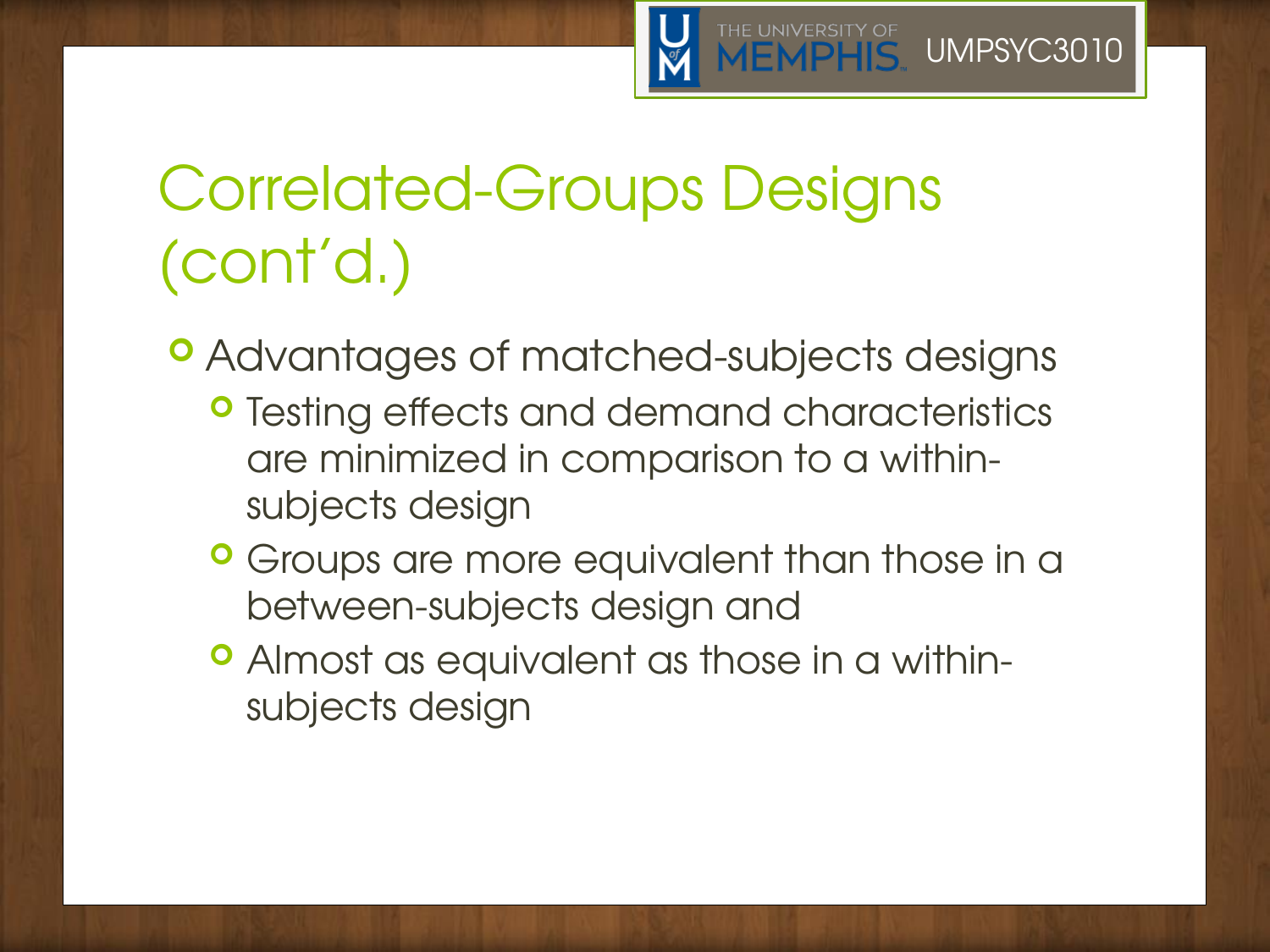

# Correlated-Groups Designs (cont’d.)
Advantages of matched-subjects designs
Testing effects and demand characteristics are minimized in comparison to a within-subjects design
Groups are more equivalent than those in a between-subjects design and
Almost as equivalent as those in a within-subjects design